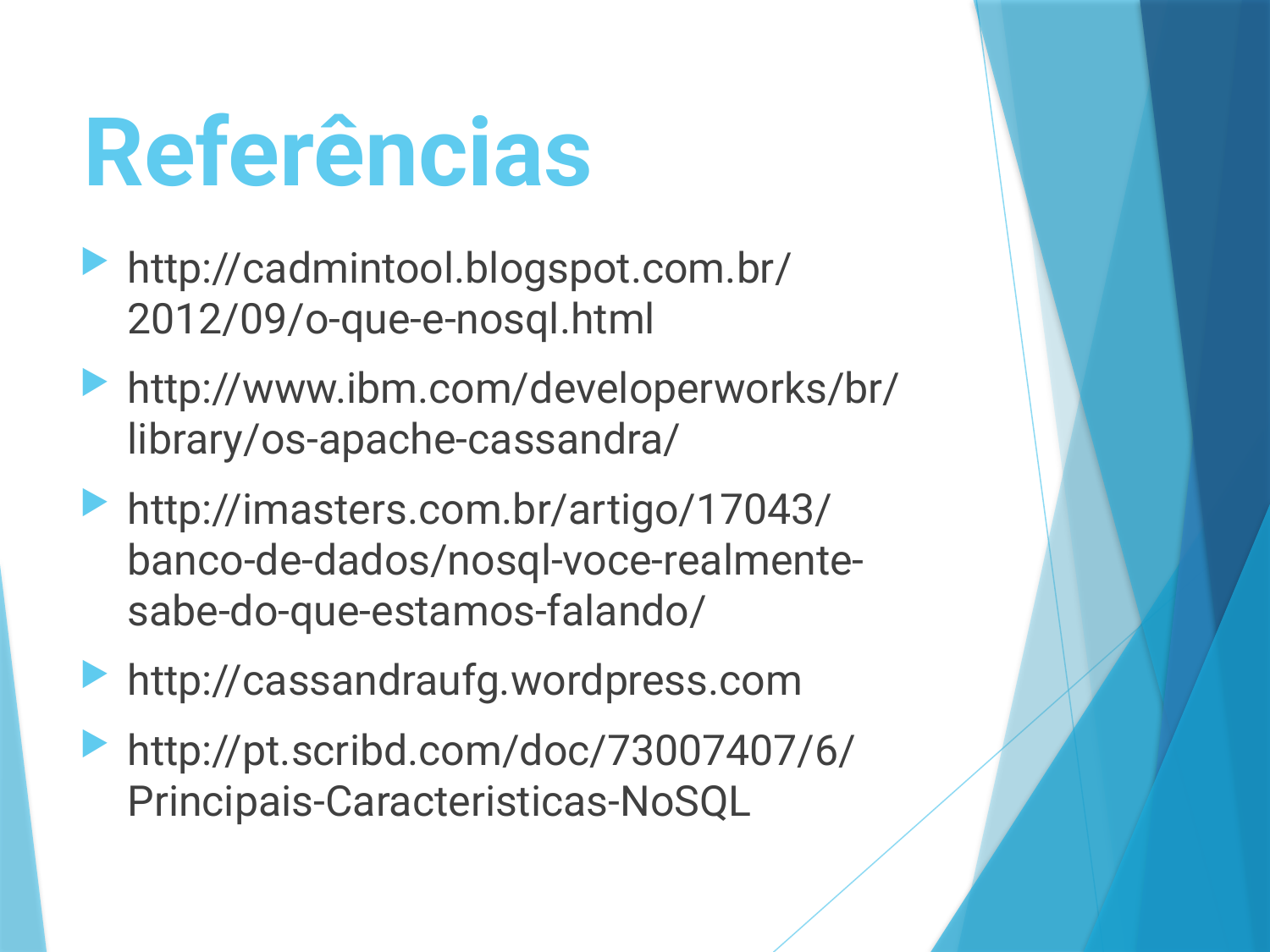

# Referências
http://cadmintool.blogspot.com.br/2012/09/o-que-e-nosql.html
http://www.ibm.com/developerworks/br/library/os-apache-cassandra/
http://imasters.com.br/artigo/17043/banco-de-dados/nosql-voce-realmente-sabe-do-que-estamos-falando/
http://cassandraufg.wordpress.com
http://pt.scribd.com/doc/73007407/6/Principais-Caracteristicas-NoSQL